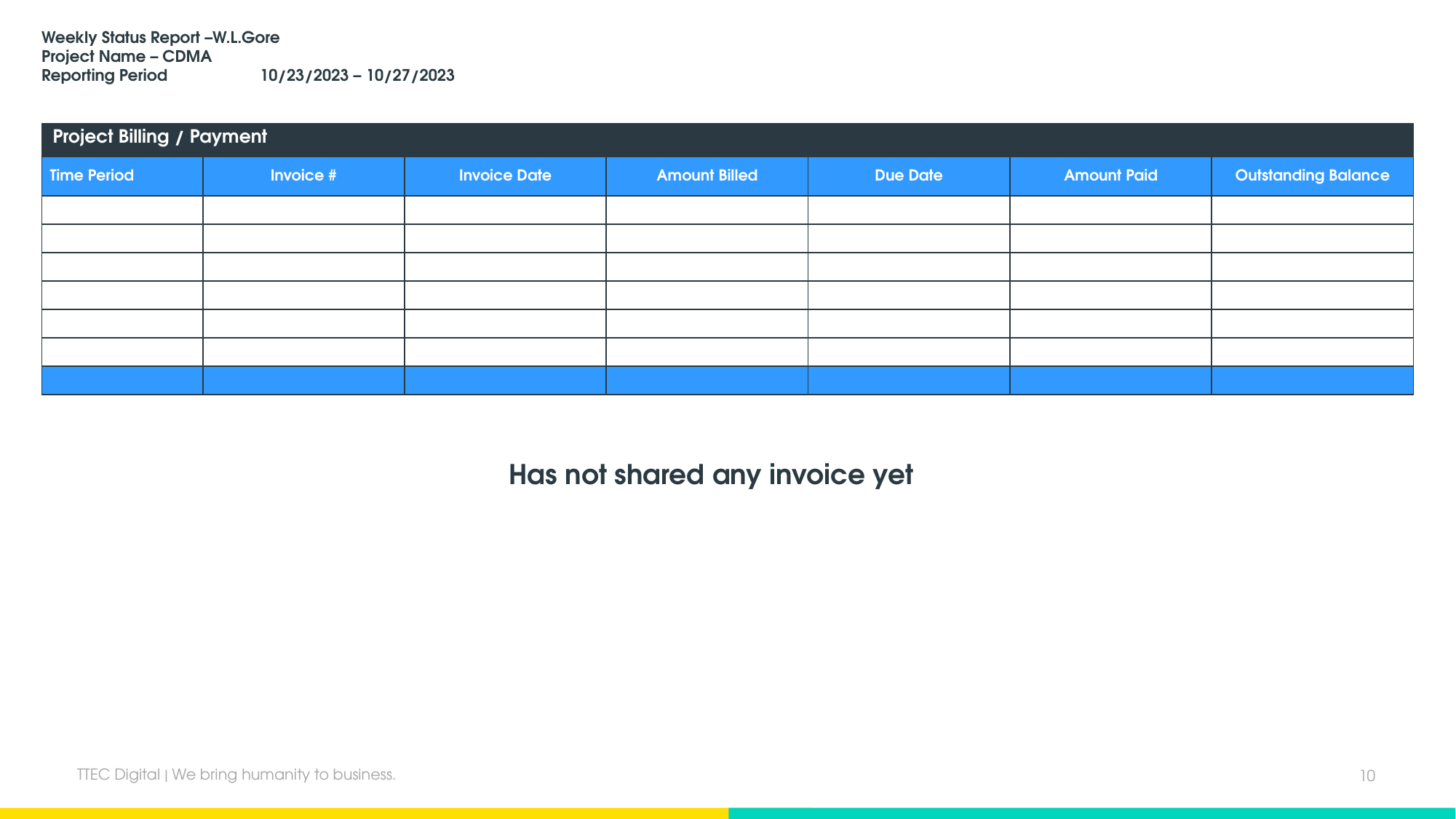

| Project Billing / Payment |
| --- |
| Time Period | Invoice # | Invoice Date | Amount Billed | Due Date | Amount Paid | Outstanding Balance |
| --- | --- | --- | --- | --- | --- | --- |
|  |  |  |  |  |  |  |
|  |  |  |  |  |  |  |
|  |  |  |  |  |  |  |
|  |  |  |  |  |  |  |
|  |  |  |  |  |  |  |
|  |  |  |  |  |  |  |
|  |  |  |  |  |  |  |
Has not shared any invoice yet